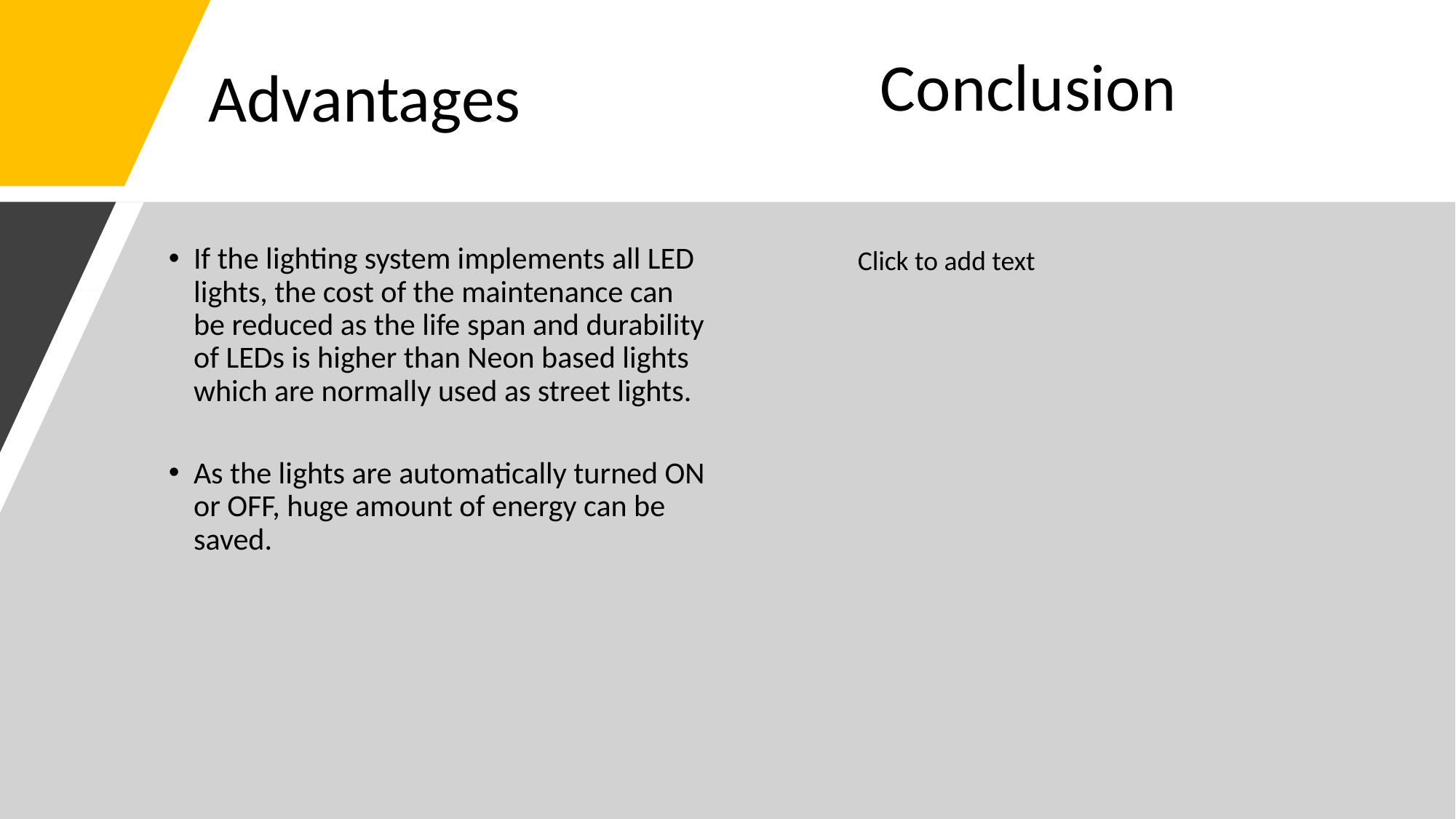

Conclusion
# Advantages

If the lighting system implements all LED lights, the cost of the maintenance can be reduced as the life span and durability of LEDs is higher than Neon based lights which are normally used as street lights.
As the lights are automatically turned ON or OFF, huge amount of energy can be saved.

Click to add text